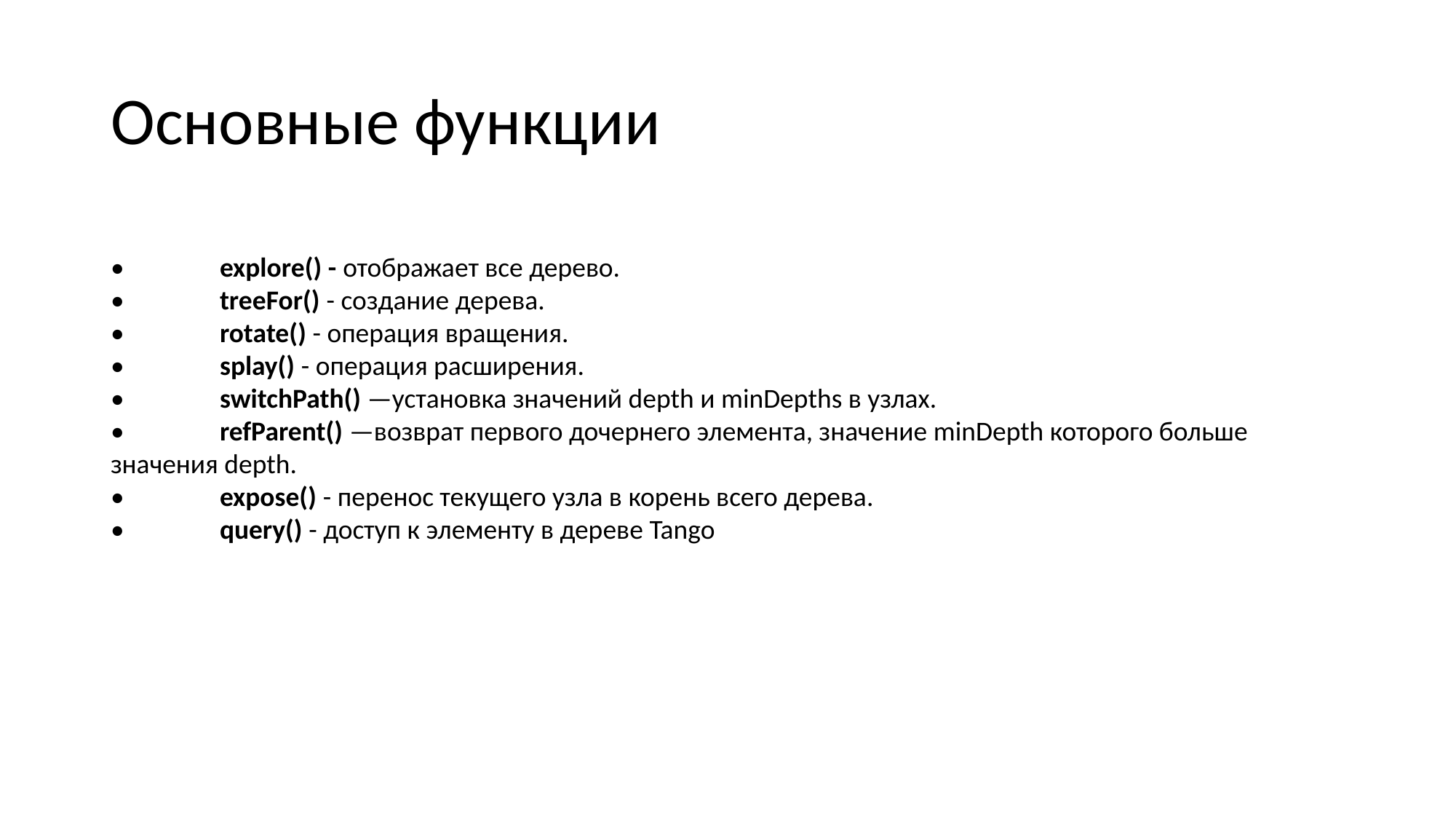

# Основные функции
•	explore() - отображает все дерево.
•	treeFor() - создание дерева.
•	rotate() - операция вращения.
•	splay() - операция расширения.
•	switchPath() —установка значений depth и minDepths в узлах.
•	refParent() —возврат первого дочернего элемента, значение minDepth которого больше значения depth.
•	expose() - перенос текущего узла в корень всего дерева.
•	query() - доступ к элементу в дереве Tango